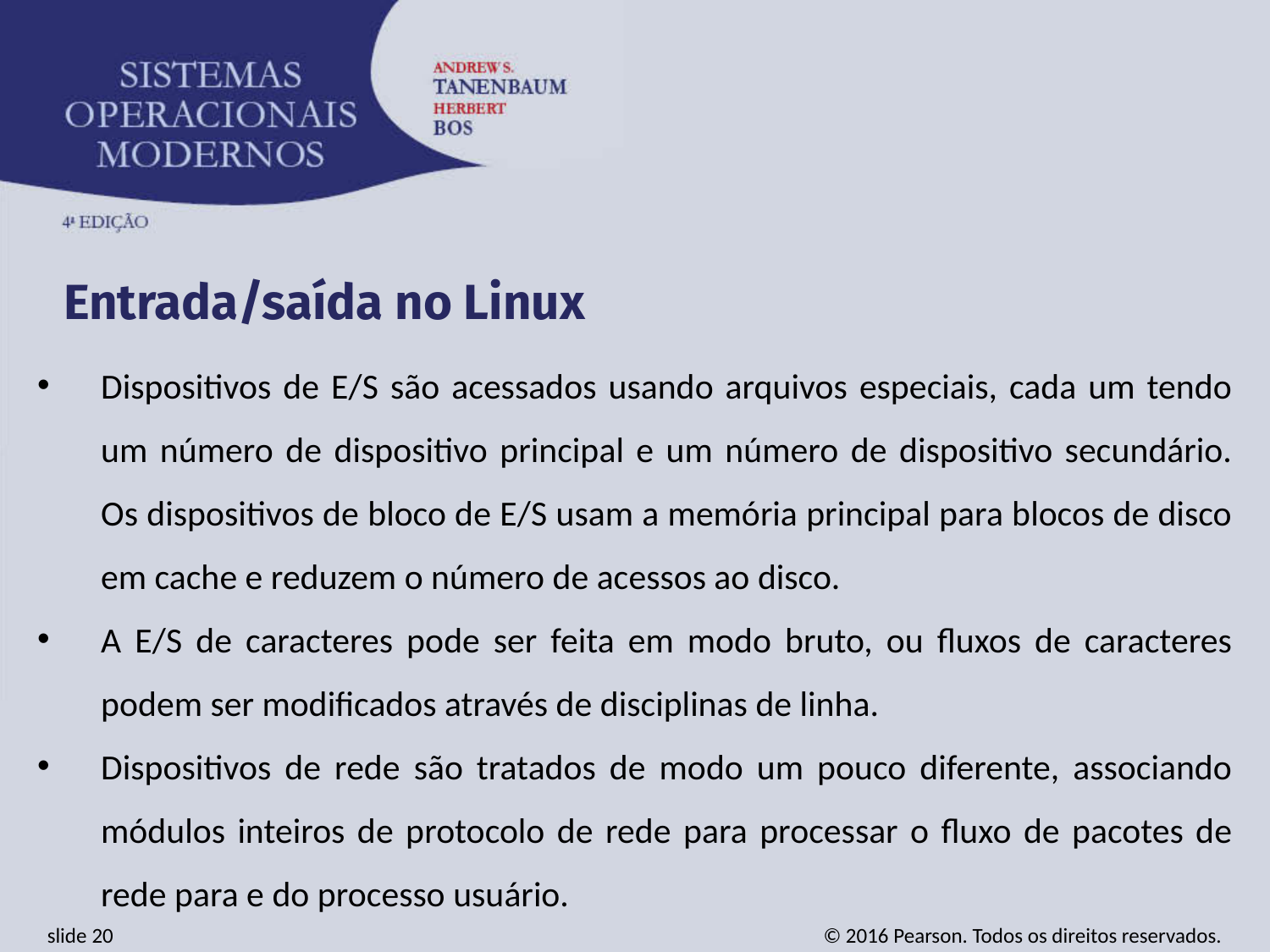

Entrada/saída no Linux
Dispositivos de E/S são acessados usando arquivos especiais, cada um tendo um número de dispositivo principal e um número de dispositivo secundário. Os dispositivos de bloco de E/S usam a memória principal para blocos de disco em cache e reduzem o número de acessos ao disco.
A E/S de caracteres pode ser feita em modo bruto, ou fluxos de caracteres podem ser modificados através de disciplinas de linha.
Dispositivos de rede são tratados de modo um pouco diferente, associando módulos inteiros de protocolo de rede para processar o fluxo de pacotes de rede para e do processo usuário.